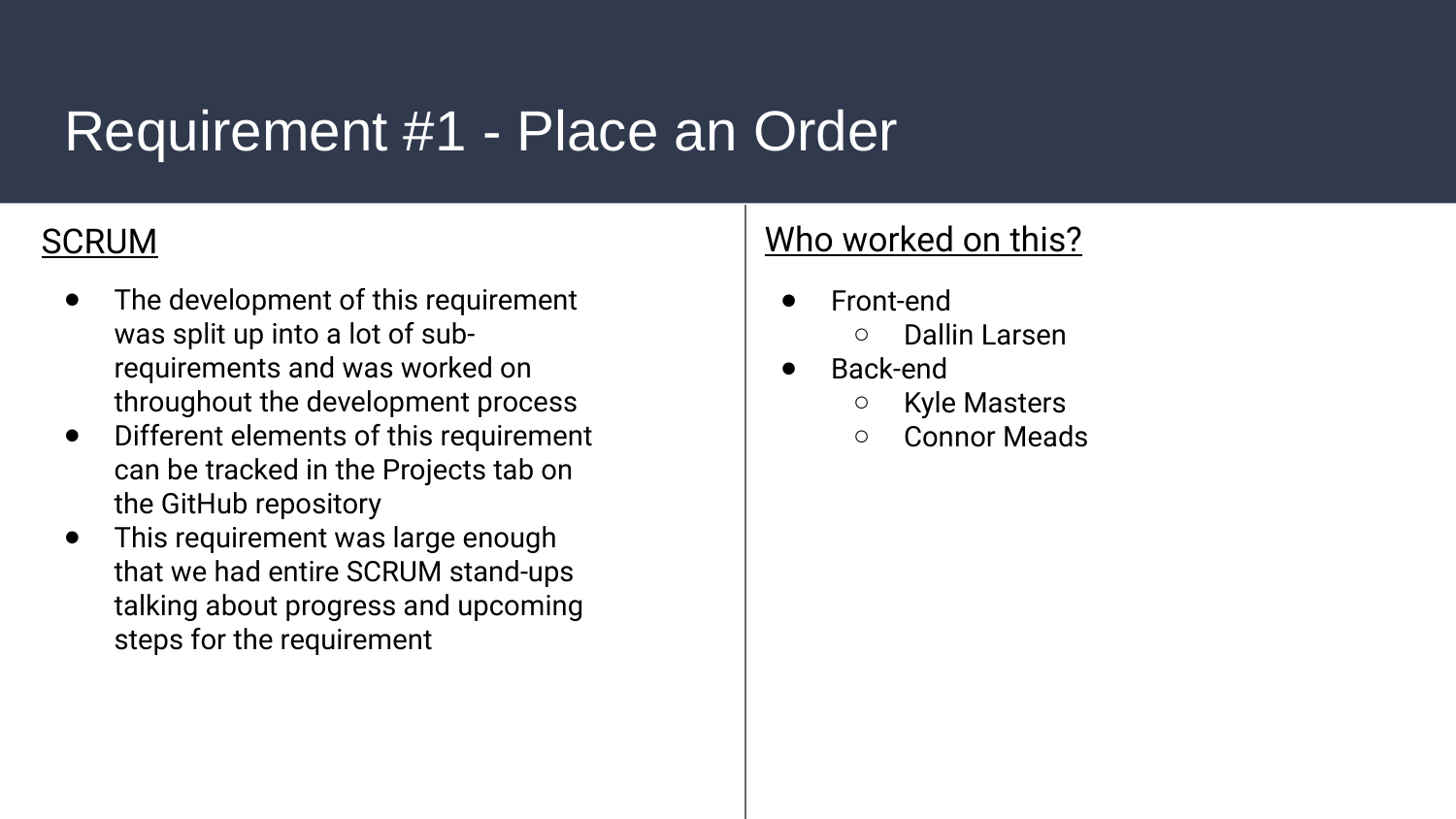

# Requirement #1 - Place an Order
Who worked on this?
SCRUM

The development of this requirement was split up into a lot of sub-requirements and was worked on throughout the development process
Different elements of this requirement can be tracked in the Projects tab on the GitHub repository
This requirement was large enough that we had entire SCRUM stand-ups talking about progress and upcoming steps for the requirement
Front-end
Dallin Larsen
Back-end
Kyle Masters
Connor Meads